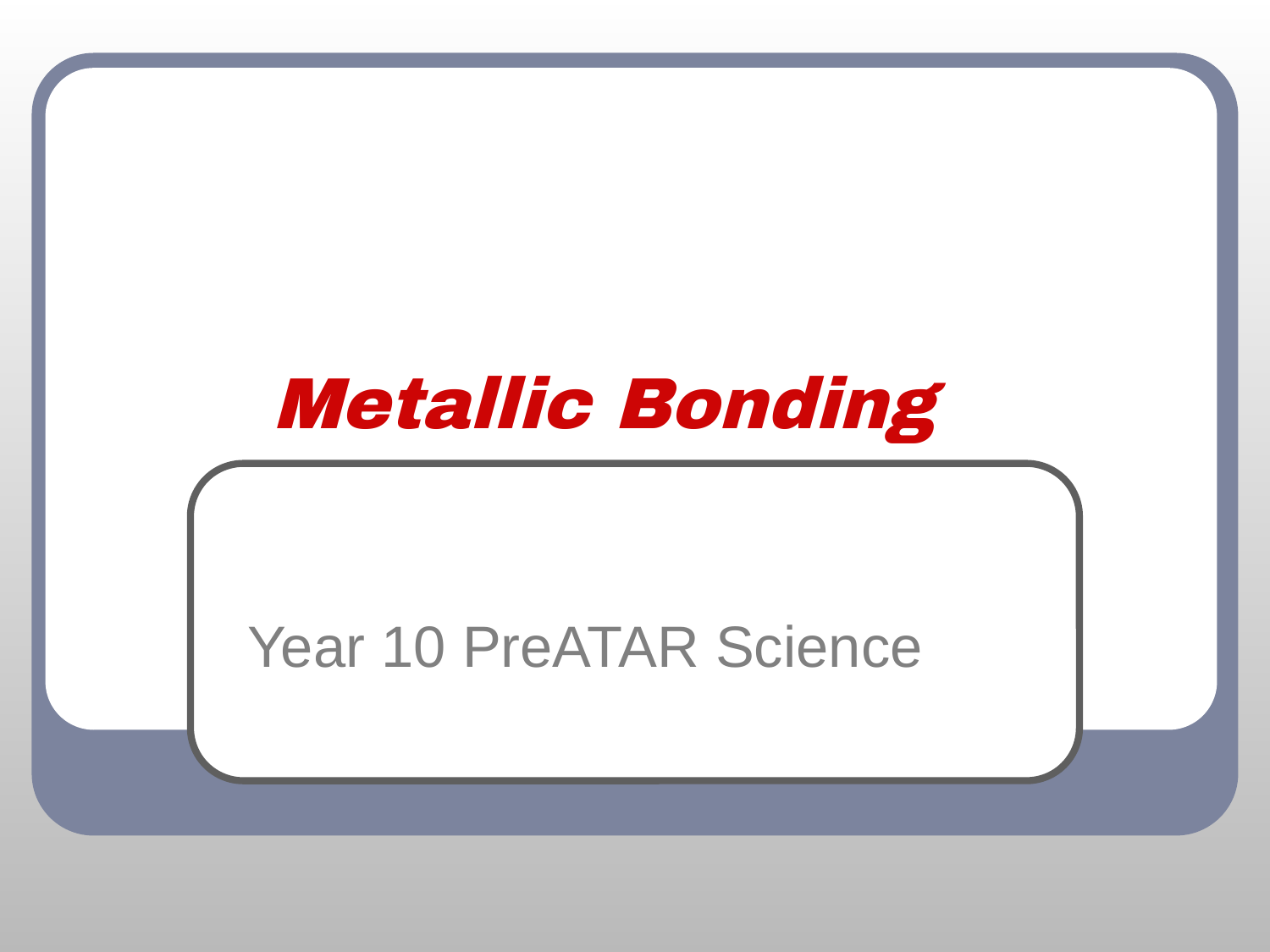

# Metallic Bonding
Year 10 PreATAR Science